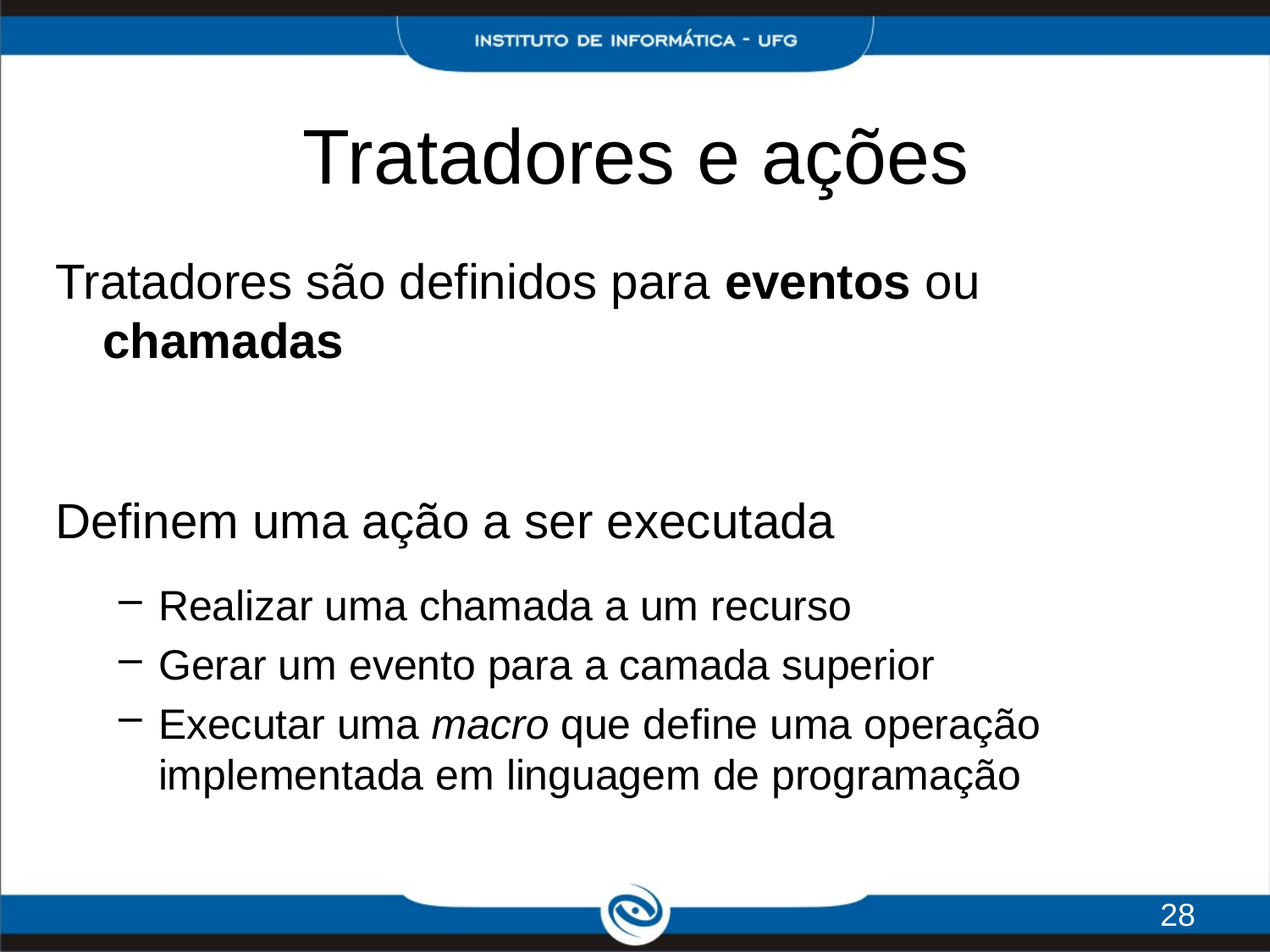

# Tratadores e ações
Tratadores são definidos para eventos ou chamadas

Definem uma ação a ser executada
Realizar uma chamada a um recurso
Gerar um evento para a camada superior
Executar uma macro que define uma operação implementada em linguagem de programação